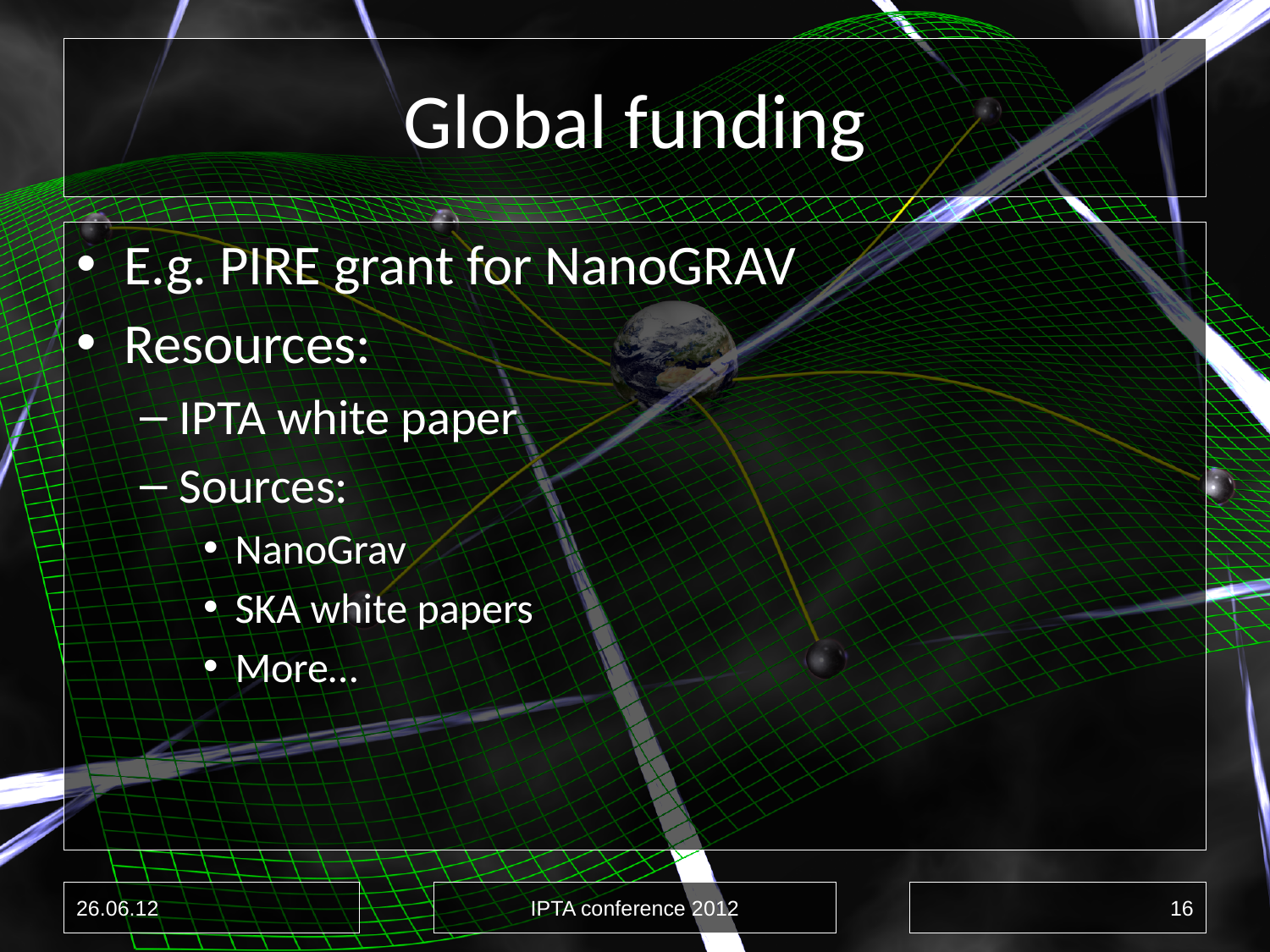

# Global funding
E.g. PIRE grant for NanoGRAV
Resources:
IPTA white paper
Sources:
NanoGrav
SKA white papers
More…
26.06.12
IPTA conference 2012
16